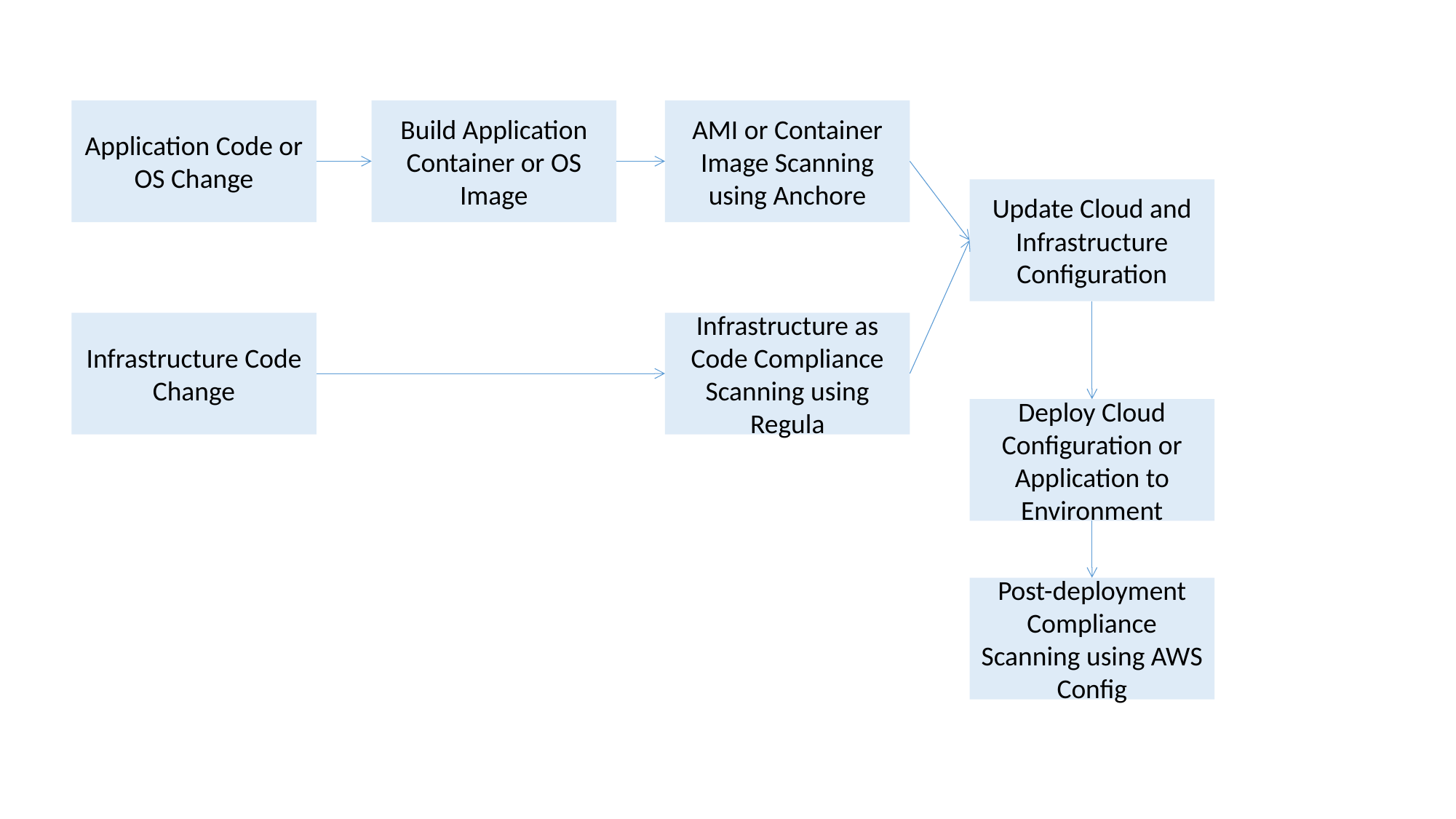

Application Code or OS Change
Build Application Container or OS Image
AMI or Container Image Scanning using Anchore
Update Cloud and Infrastructure Configuration
Infrastructure Code Change
Infrastructure as Code Compliance Scanning using Regula
Deploy Cloud Configuration or Application to Environment
Post-deployment Compliance Scanning using AWS Config